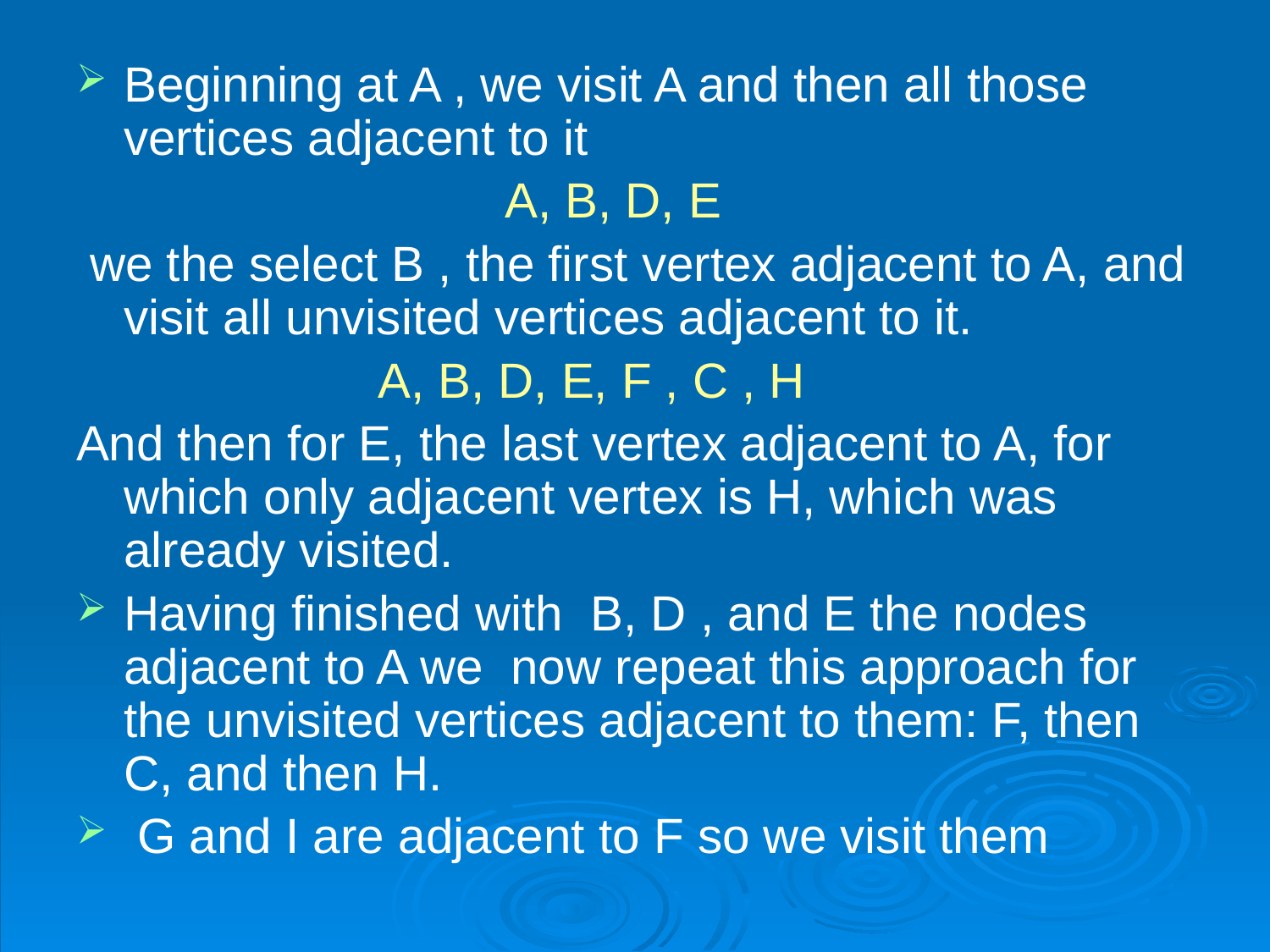

Beginning at A , we visit A and then all those vertices adjacent to it
				A, B, D, E
 we the select B , the first vertex adjacent to A, and visit all unvisited vertices adjacent to it.
			A, B, D, E, F , C , H
And then for E, the last vertex adjacent to A, for which only adjacent vertex is H, which was already visited.
Having finished with  B, D , and E the nodes adjacent to A we  now repeat this approach for the unvisited vertices adjacent to them: F, then C, and then H.
 G and I are adjacent to F so we visit them